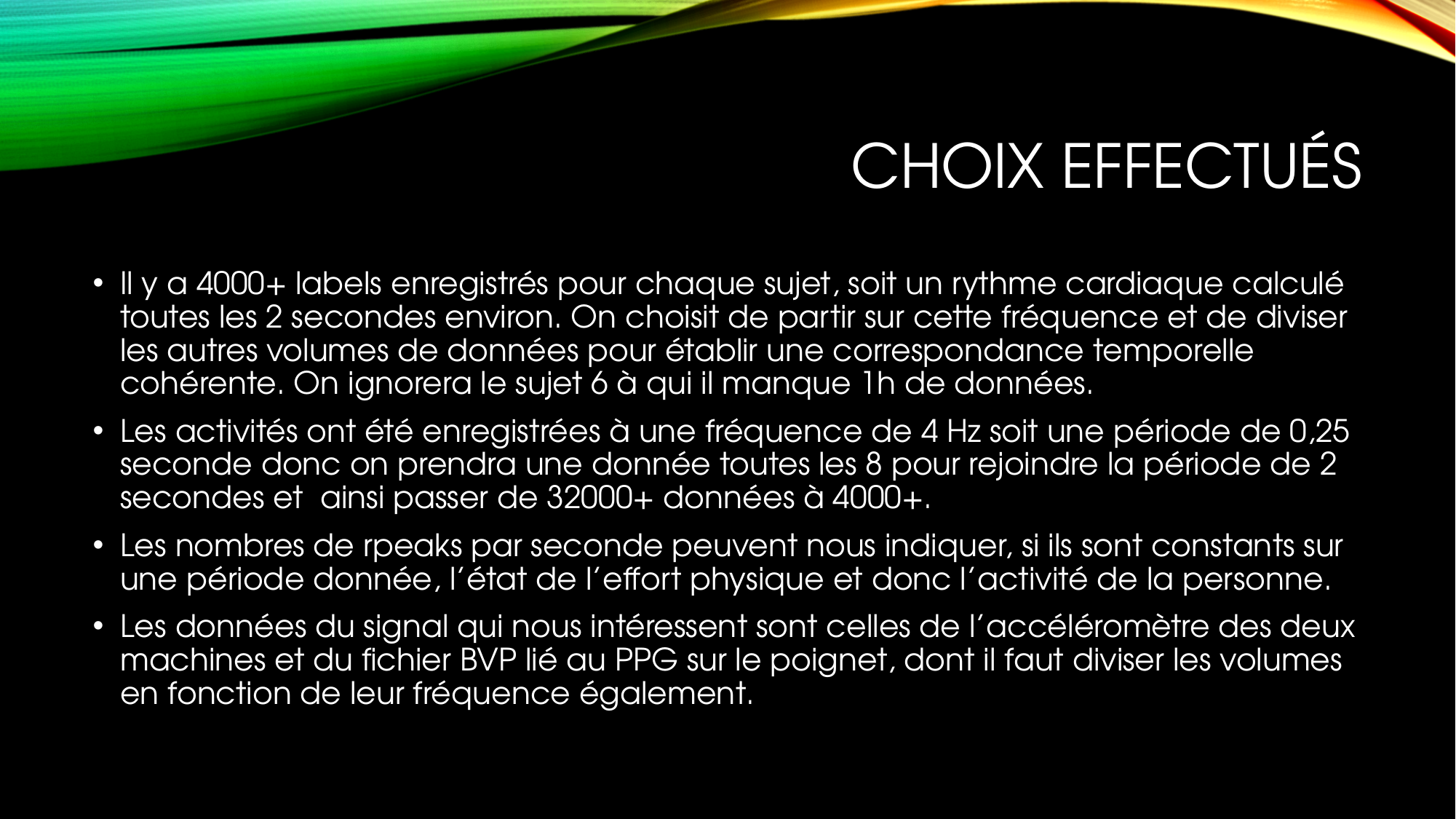

# Choix effectués
Il y a 4000+ labels enregistrés pour chaque sujet, soit un rythme cardiaque calculé toutes les 2 secondes environ. On choisit de partir sur cette fréquence et de diviser les autres volumes de données pour établir une correspondance temporelle cohérente. On ignorera le sujet 6 à qui il manque 1h de données.
Les activités ont été enregistrées à une fréquence de 4 Hz soit une période de 0,25 seconde donc on prendra une donnée toutes les 8 pour rejoindre la période de 2 secondes et  ainsi passer de 32000+ données à 4000+.
Les nombres de rpeaks par seconde peuvent nous indiquer, si ils sont constants sur une période donnée, l’état de l’effort physique et donc l’activité de la personne.
Les données du signal qui nous intéressent sont celles de l’accéléromètre des deux machines et du fichier BVP lié au PPG sur le poignet, dont il faut diviser les volumes en fonction de leur fréquence également.